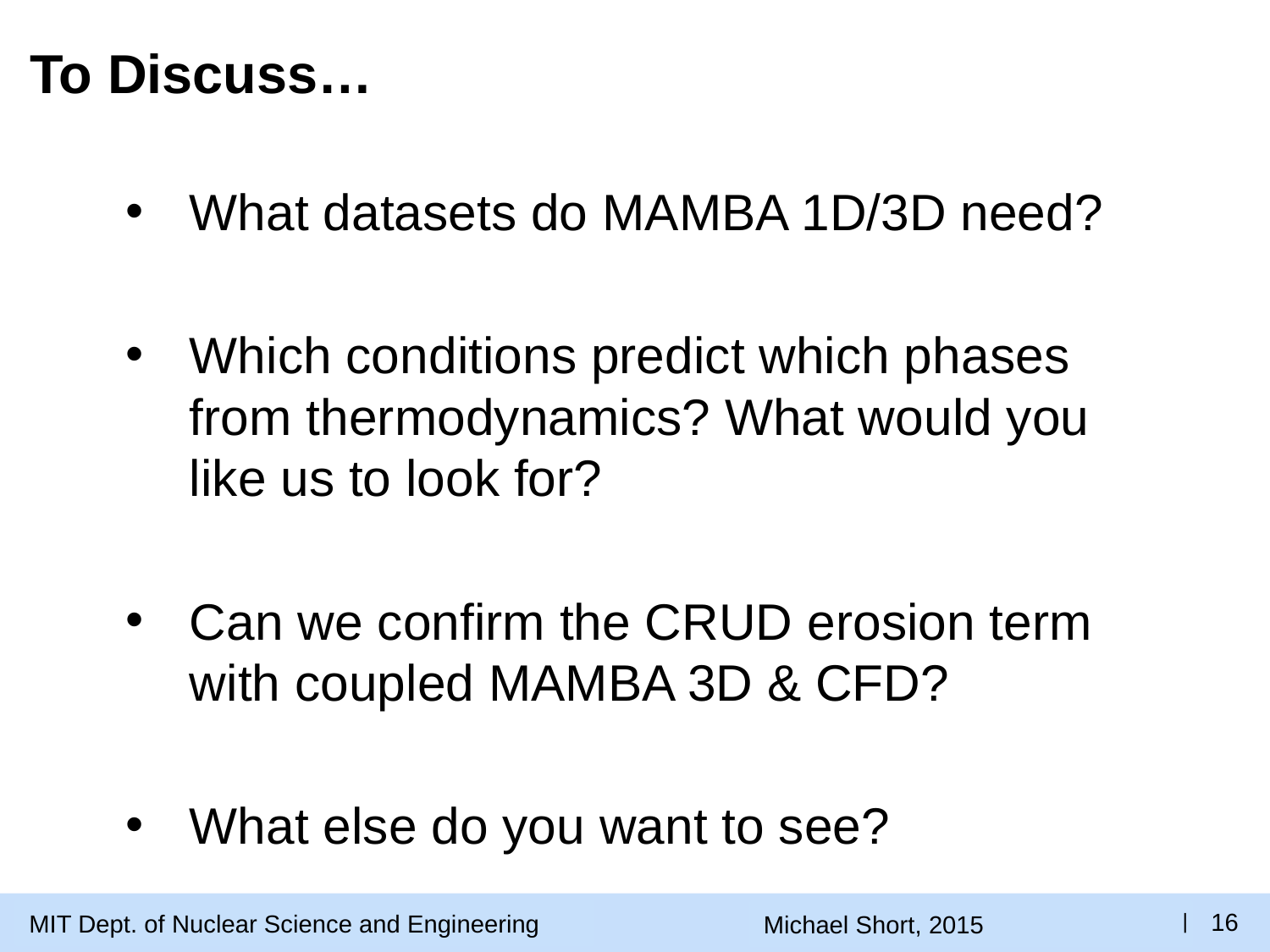

# To Discuss…
What datasets do MAMBA 1D/3D need?

Which conditions predict which phases from thermodynamics? What would you like us to look for?

Can we confirm the CRUD erosion term with coupled MAMBA 3D & CFD?

What else do you want to see?